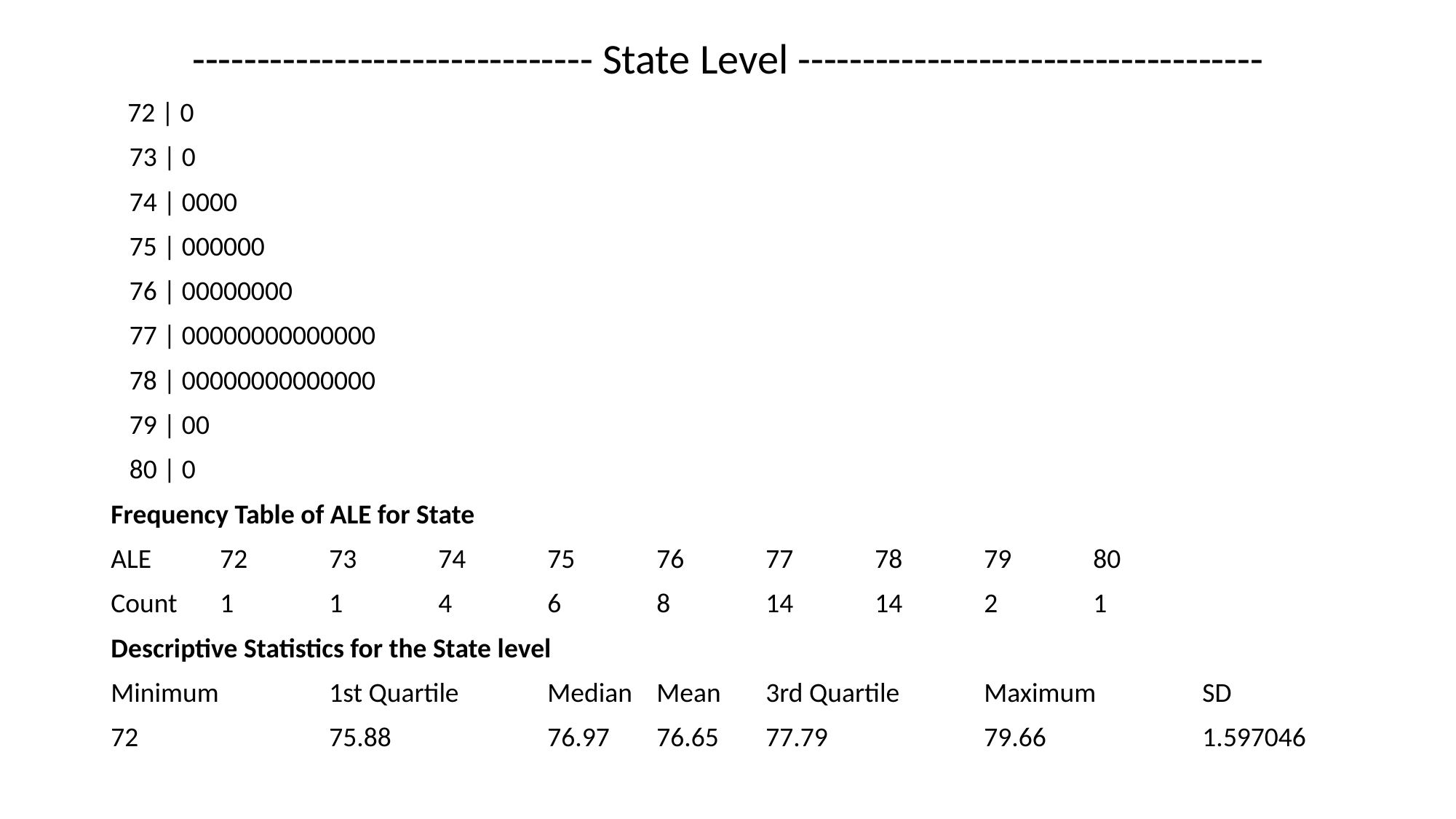

------------------------------- State Level ------------------------------------
    72 | 0
   73 | 0
   74 | 0000
   75 | 000000
   76 | 00000000
   77 | 00000000000000
   78 | 00000000000000
   79 | 00
   80 | 0
Frequency Table of ALE for State
ALE	72	73	74	75	76	77	78	79	80
Count	1	1	4	6	8	14	14	2	1
Descriptive Statistics for the State level
Minimum		1st Quartile	Median	Mean	3rd Quartile	Maximum  	SD
72		75.88		76.97	76.65	77.79		79.66		1.597046